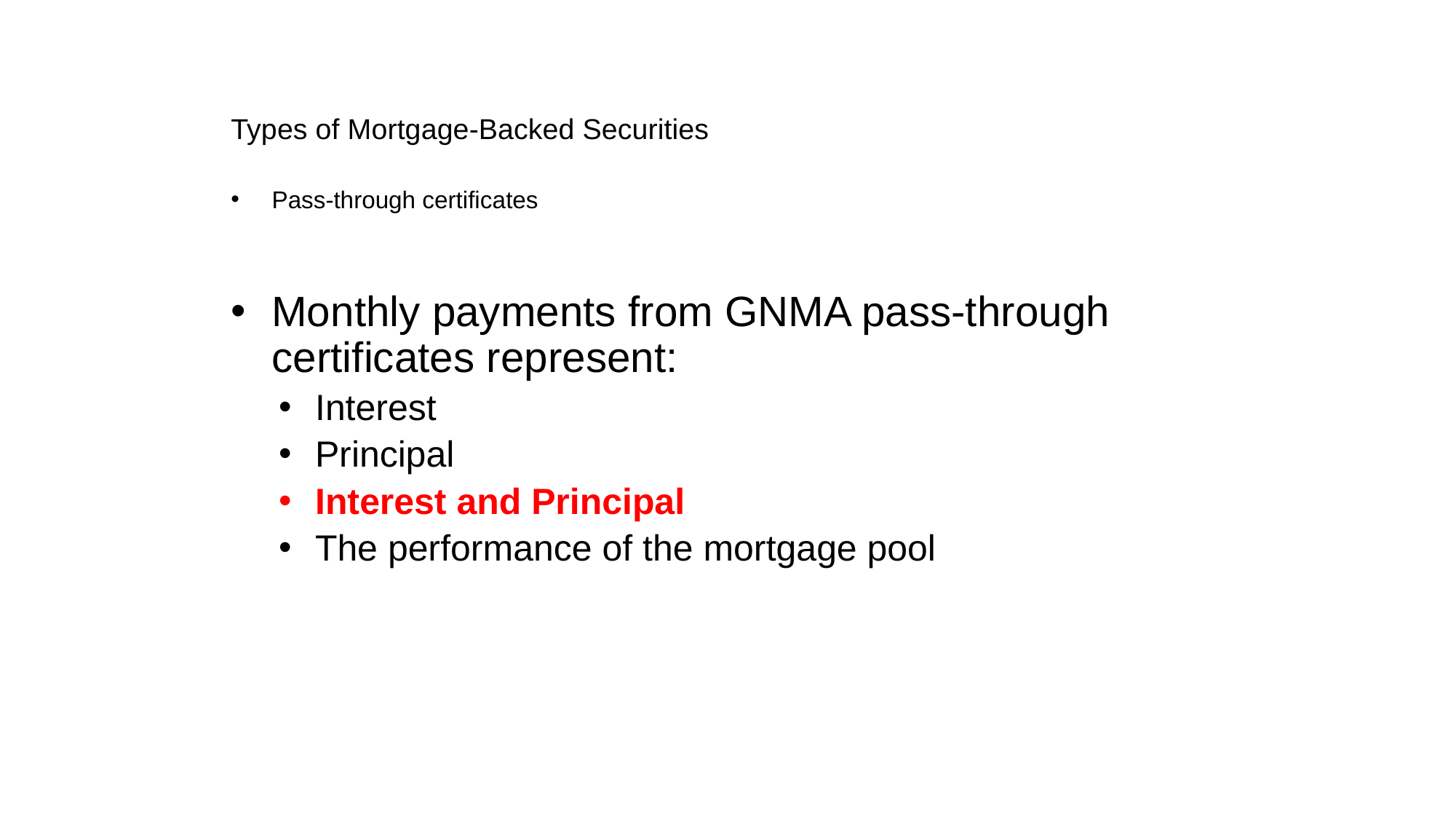

# Types of Mortgage-Backed Securities
Pass-through certificates

Monthly payments from GNMA pass-through certificates represent:
Interest
Principal
Interest and Principal
The performance of the mortgage pool